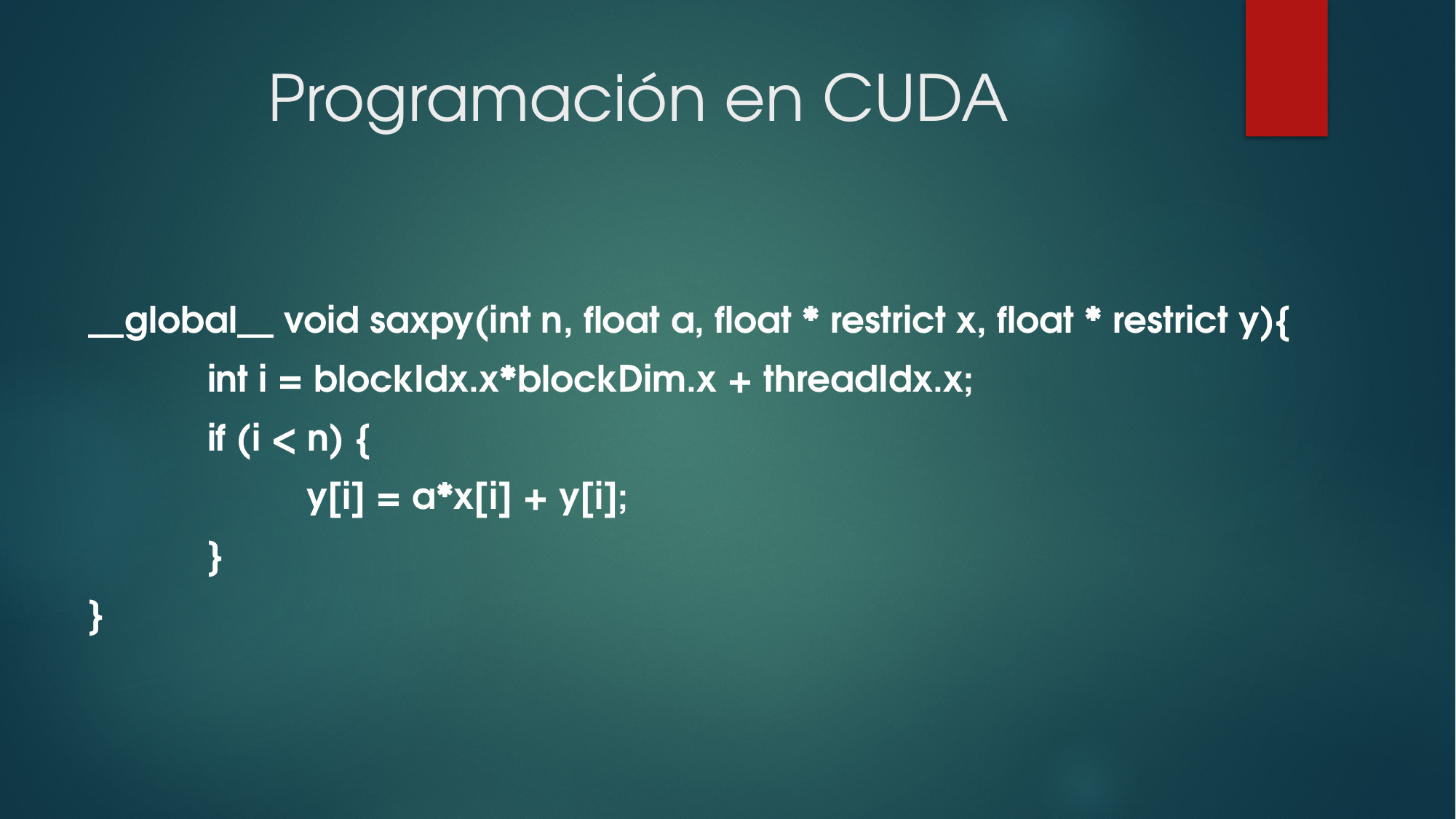

# Programación en CUDA
__global__ void saxpy(int n, float a, float * restrict x, float * restrict y){
 	 int i = blockIdx.x*blockDim.x + threadIdx.x;
  	 if (i < n) {
		y[i] = a*x[i] + y[i];
	 }
}